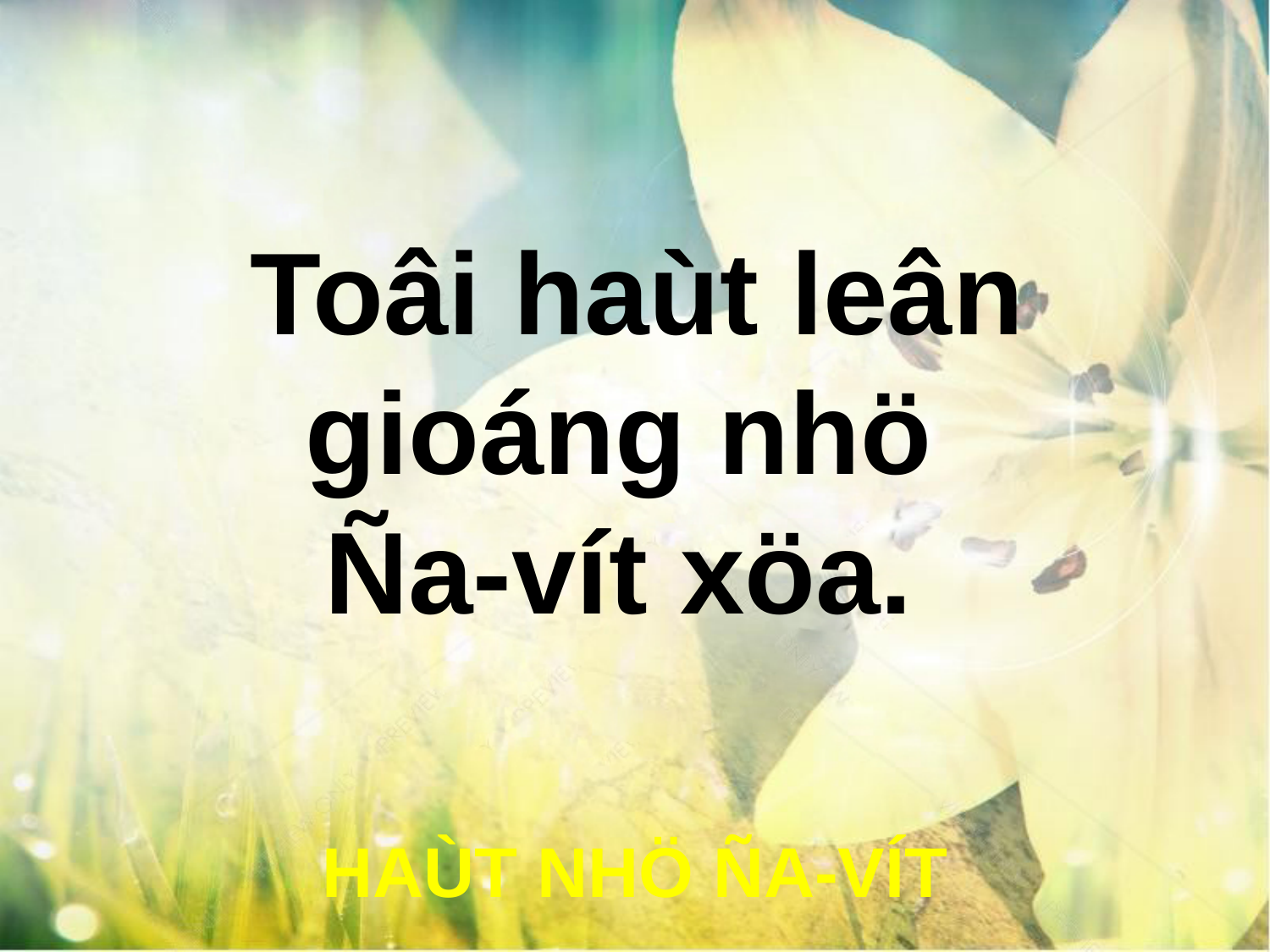

Toâi haùt leân
gioáng nhö
Ña-vít xöa.
HAÙT NHÖ ÑA-VÍT